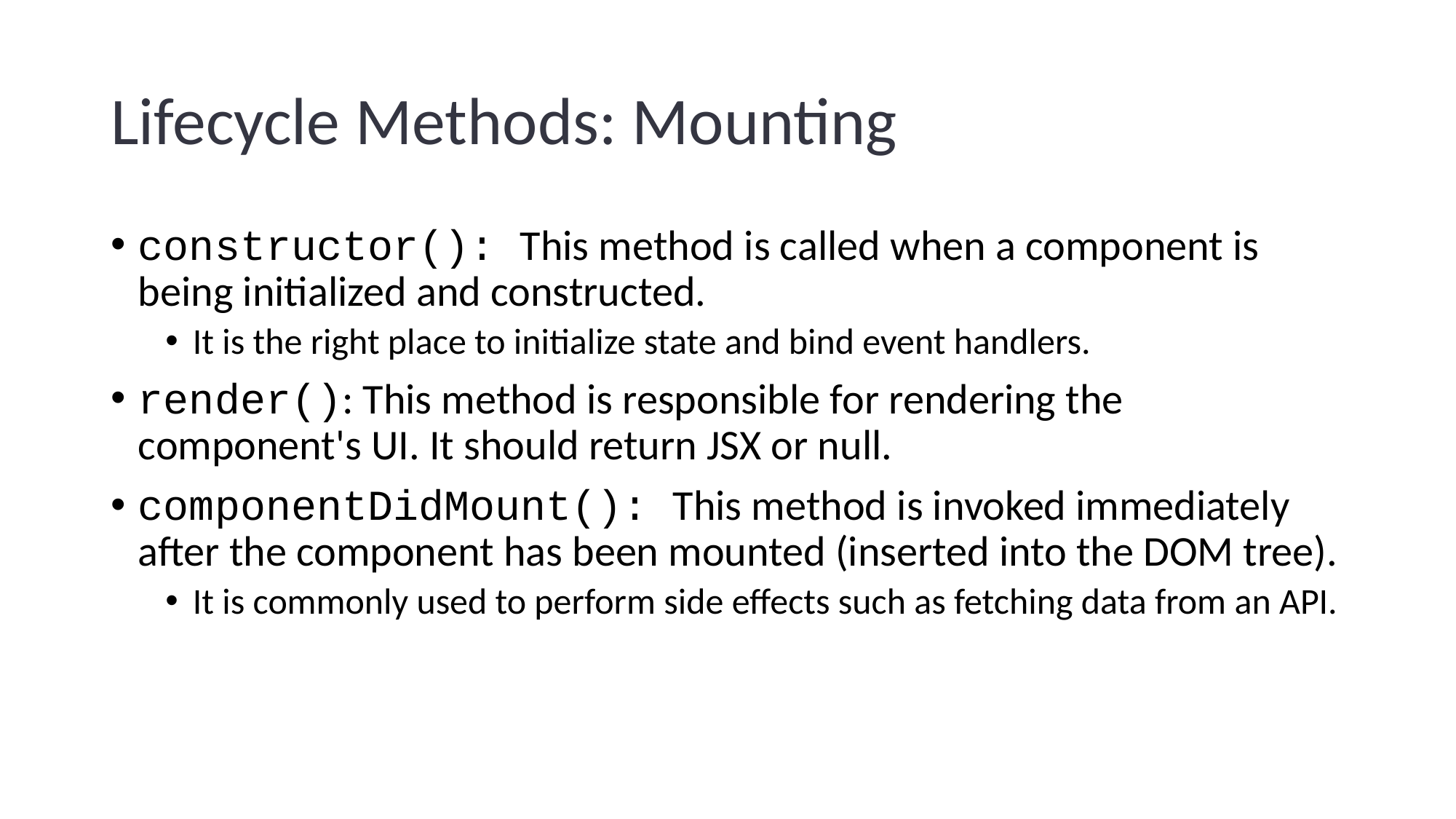

# Lifecycle Methods: Mounting
constructor(): This method is called when a component is being initialized and constructed.
It is the right place to initialize state and bind event handlers.
render(): This method is responsible for rendering the component's UI. It should return JSX or null.
componentDidMount(): This method is invoked immediately after the component has been mounted (inserted into the DOM tree).
It is commonly used to perform side effects such as fetching data from an API.